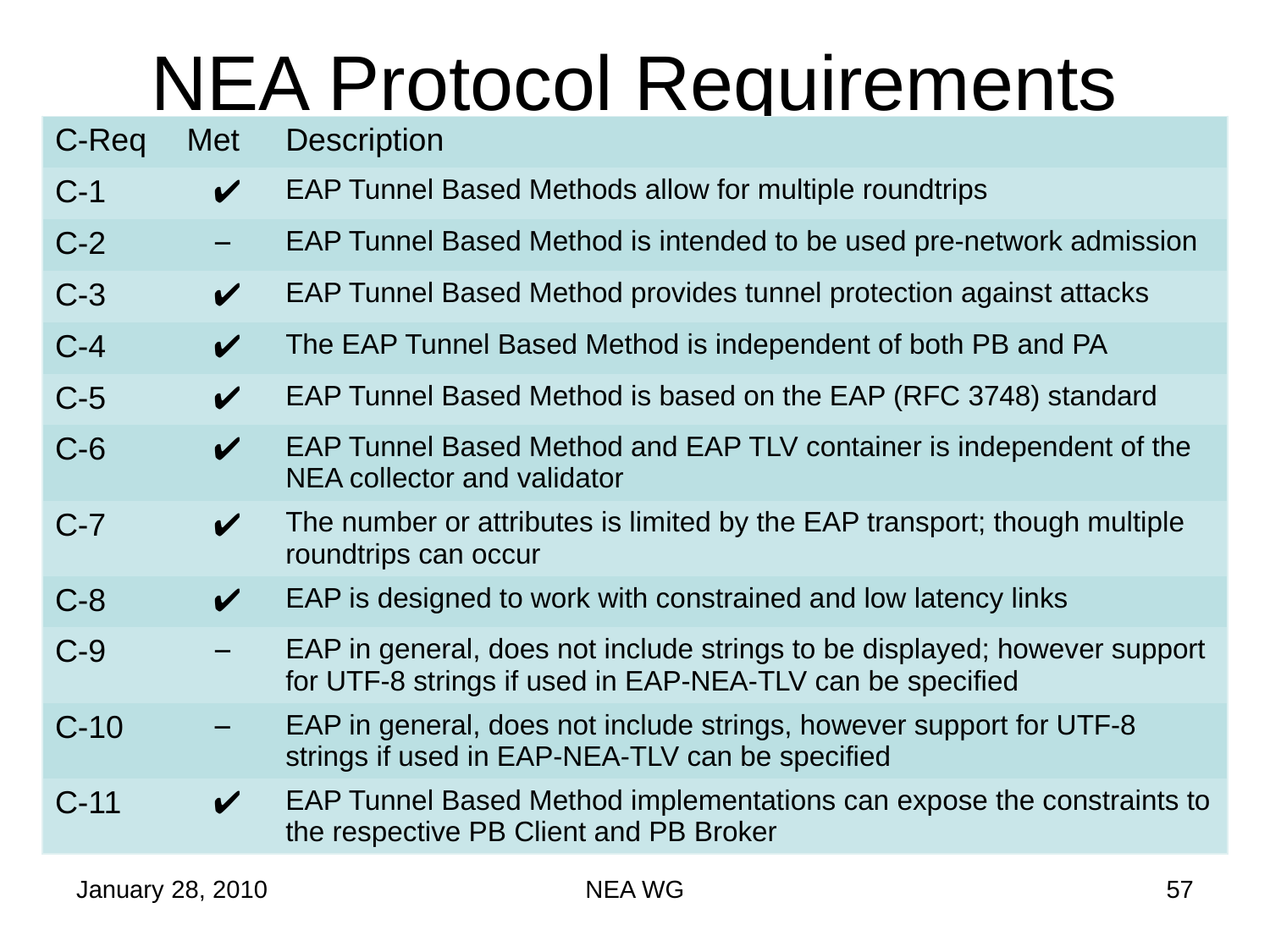

# NEA Protocol Requirements
| C-Req | Met | Description |
| --- | --- | --- |
| C-1 | ✔ | EAP Tunnel Based Methods allow for multiple roundtrips |
| C-2 | − | EAP Tunnel Based Method is intended to be used pre-network admission |
| C-3 | ✔ | EAP Tunnel Based Method provides tunnel protection against attacks |
| C-4 | ✔ | The EAP Tunnel Based Method is independent of both PB and PA |
| C-5 | ✔ | EAP Tunnel Based Method is based on the EAP (RFC 3748) standard |
| C-6 | ✔ | EAP Tunnel Based Method and EAP TLV container is independent of the NEA collector and validator |
| C-7 | ✔ | The number or attributes is limited by the EAP transport; though multiple roundtrips can occur |
| C-8 | ✔ | EAP is designed to work with constrained and low latency links |
| C-9 | − | EAP in general, does not include strings to be displayed; however support for UTF-8 strings if used in EAP-NEA-TLV can be specified |
| C-10 | − | EAP in general, does not include strings, however support for UTF-8 strings if used in EAP-NEA-TLV can be specified |
| C-11 | ✔ | EAP Tunnel Based Method implementations can expose the constraints to the respective PB Client and PB Broker |
January 28, 2010
NEA WG
57